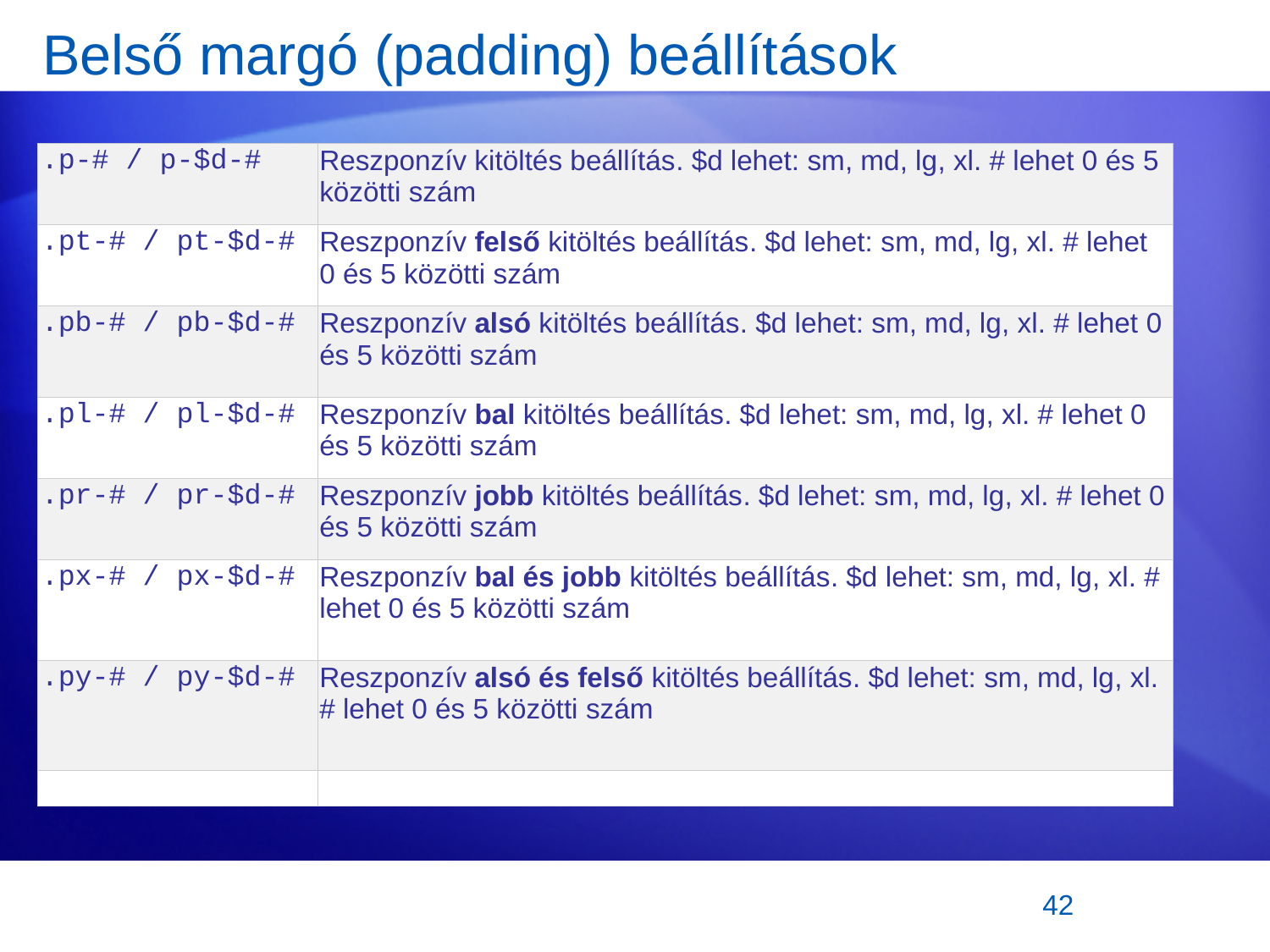

# Belső margó (padding) beállítások
| .p-# / p-$d-# | Reszponzív kitöltés beállítás. $d lehet: sm, md, lg, xl. # lehet 0 és 5 közötti szám |
| --- | --- |
| .pt-# / pt-$d-# | Reszponzív felső kitöltés beállítás. $d lehet: sm, md, lg, xl. # lehet 0 és 5 közötti szám |
| .pb-# / pb-$d-# | Reszponzív alsó kitöltés beállítás. $d lehet: sm, md, lg, xl. # lehet 0 és 5 közötti szám |
| .pl-# / pl-$d-# | Reszponzív bal kitöltés beállítás. $d lehet: sm, md, lg, xl. # lehet 0 és 5 közötti szám |
| .pr-# / pr-$d-# | Reszponzív jobb kitöltés beállítás. $d lehet: sm, md, lg, xl. # lehet 0 és 5 közötti szám |
| .px-# / px-$d-# | Reszponzív bal és jobb kitöltés beállítás. $d lehet: sm, md, lg, xl. # lehet 0 és 5 közötti szám |
| .py-# / py-$d-# | Reszponzív alsó és felső kitöltés beállítás. $d lehet: sm, md, lg, xl. # lehet 0 és 5 közötti szám |
|  |  |
42
https://www.w3schools.com/bootstrap4/bootstrap_ref_all_classes.asp